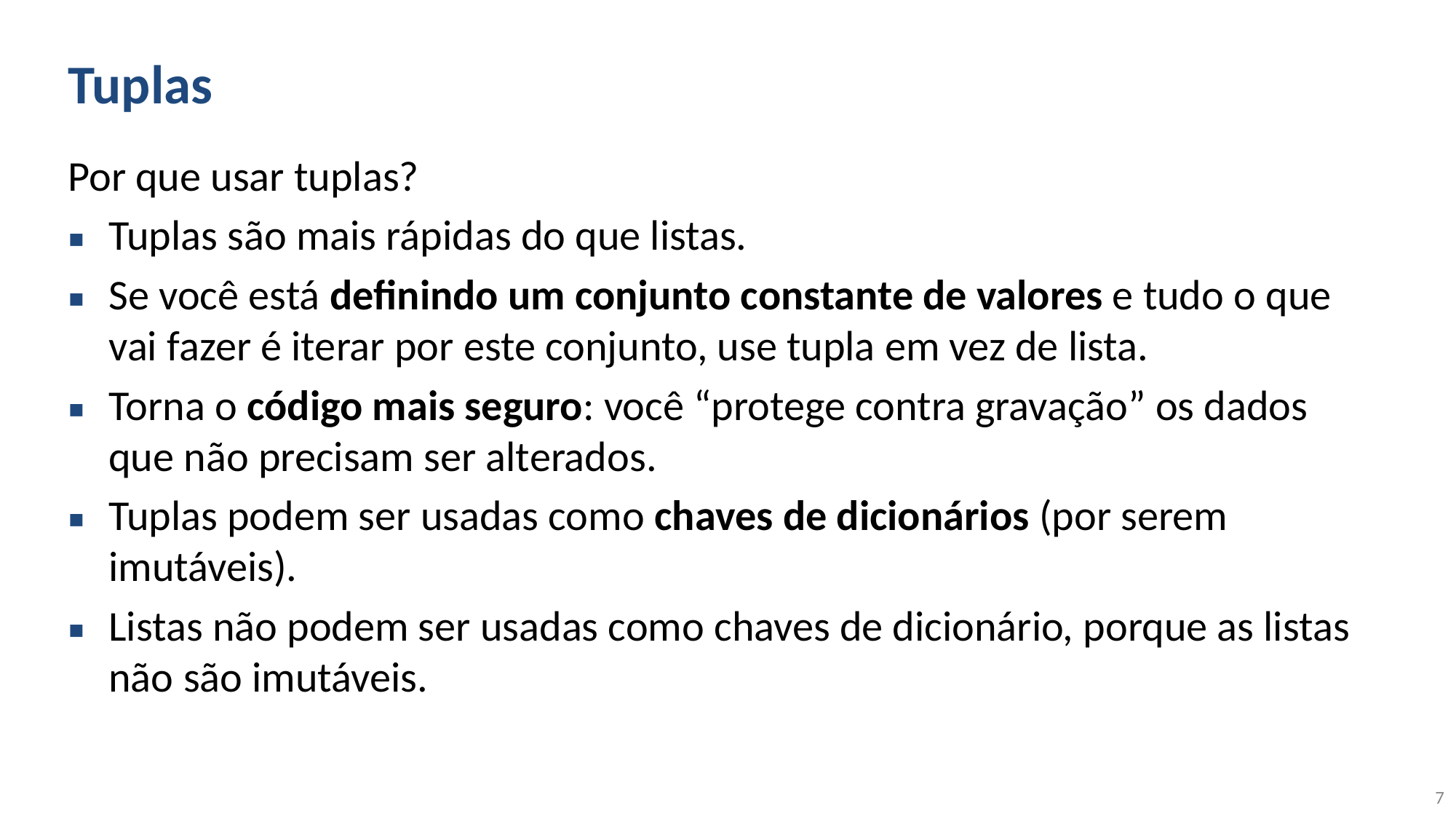

# Tuplas
Por que usar tuplas?
Tuplas são mais rápidas do que listas.
Se você está definindo um conjunto constante de valores e tudo o que vai fazer é iterar por este conjunto, use tupla em vez de lista.
Torna o código mais seguro: você “protege contra gravação” os dados que não precisam ser alterados.
Tuplas podem ser usadas como chaves de dicionários (por serem imutáveis).
Listas não podem ser usadas como chaves de dicionário, porque as listas não são imutáveis.
7